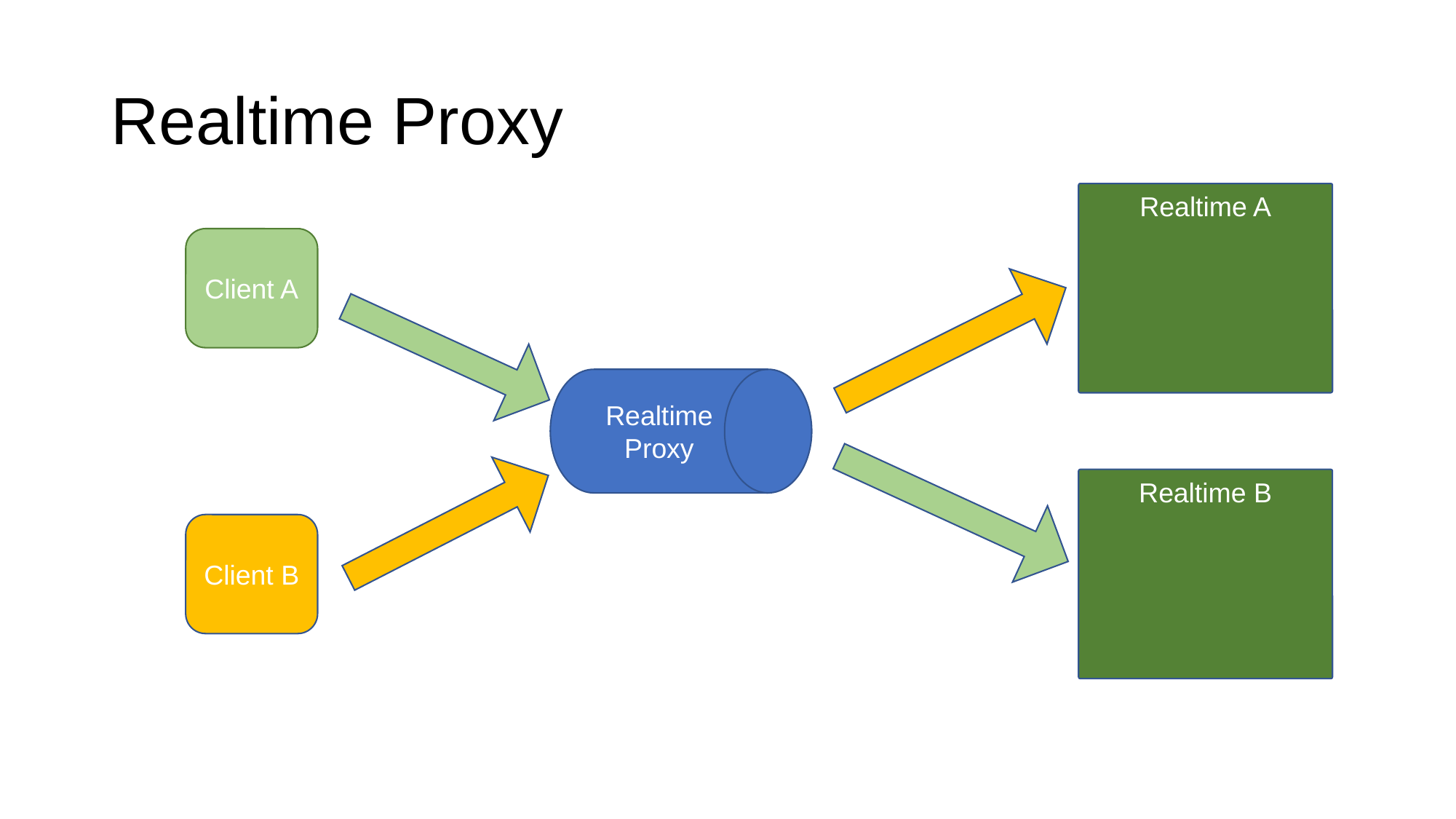

# Realtime Proxy
Realtime A

Client A

Realtime Proxy

Realtime B
Client B